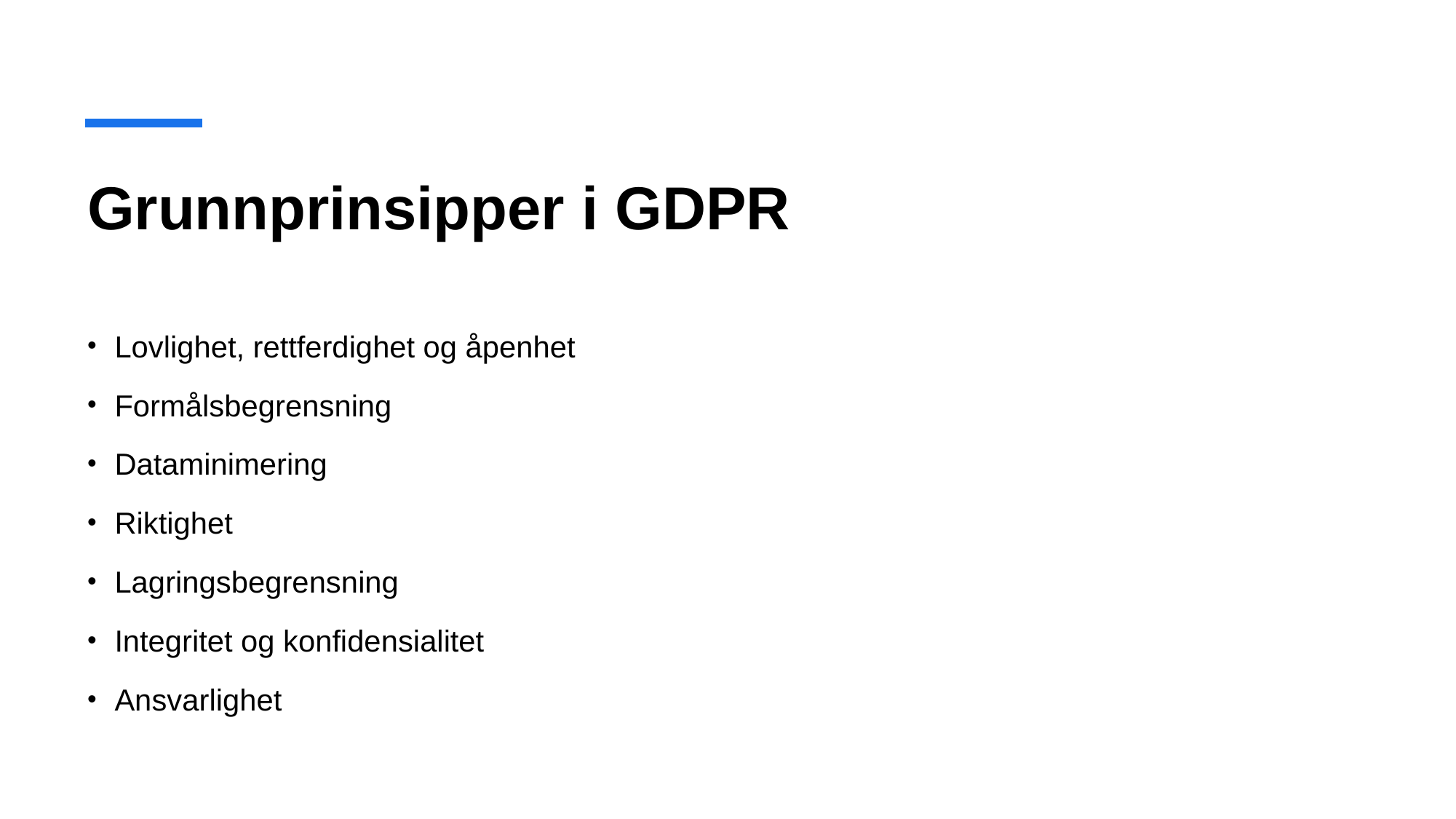

# Grunnprinsipper i GDPR
Lovlighet, rettferdighet og åpenhet
Formålsbegrensning
Dataminimering
Riktighet
Lagringsbegrensning
Integritet og konfidensialitet
Ansvarlighet